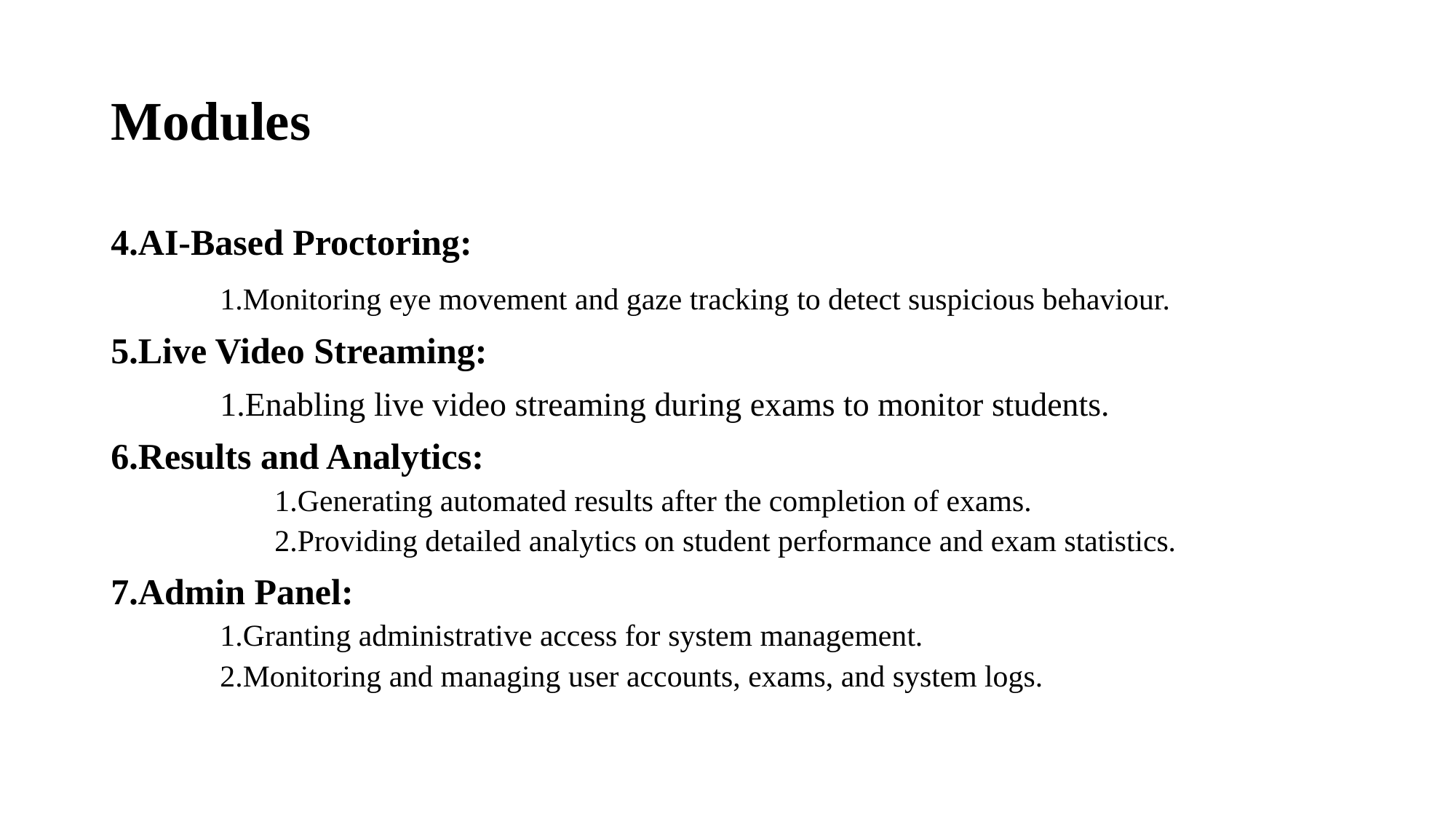

# Modules
4.AI-Based Proctoring:
	1.Monitoring eye movement and gaze tracking to detect suspicious behaviour.
5.Live Video Streaming:
	1.Enabling live video streaming during exams to monitor students.
6.Results and Analytics:
	1.Generating automated results after the completion of exams.
	2.Providing detailed analytics on student performance and exam statistics.
7.Admin Panel:
1.Granting administrative access for system management.
2.Monitoring and managing user accounts, exams, and system logs.